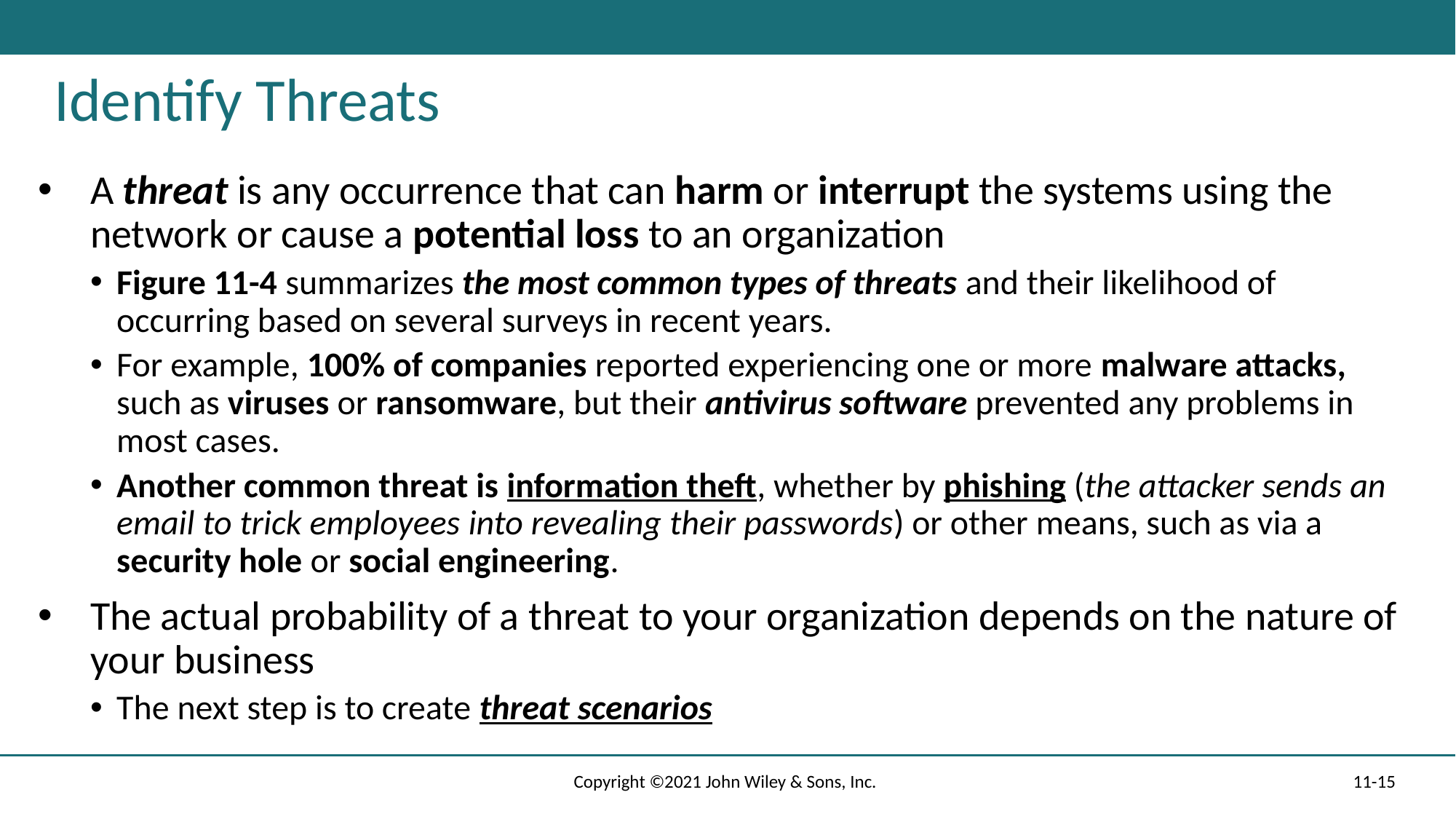

# Identify Threats
A threat is any occurrence that can harm or interrupt the systems using the network or cause a potential loss to an organization
Figure 11-4 summarizes the most common types of threats and their likelihood of occurring based on several surveys in recent years.
For example, 100% of companies reported experiencing one or more malware attacks, such as viruses or ransomware, but their antivirus software prevented any problems in most cases.
Another common threat is information theft, whether by phishing (the attacker sends an email to trick employees into revealing their passwords) or other means, such as via a security hole or social engineering.
The actual probability of a threat to your organization depends on the nature of your business
The next step is to create threat scenarios
Copyright ©2021 John Wiley & Sons, Inc.
11-15